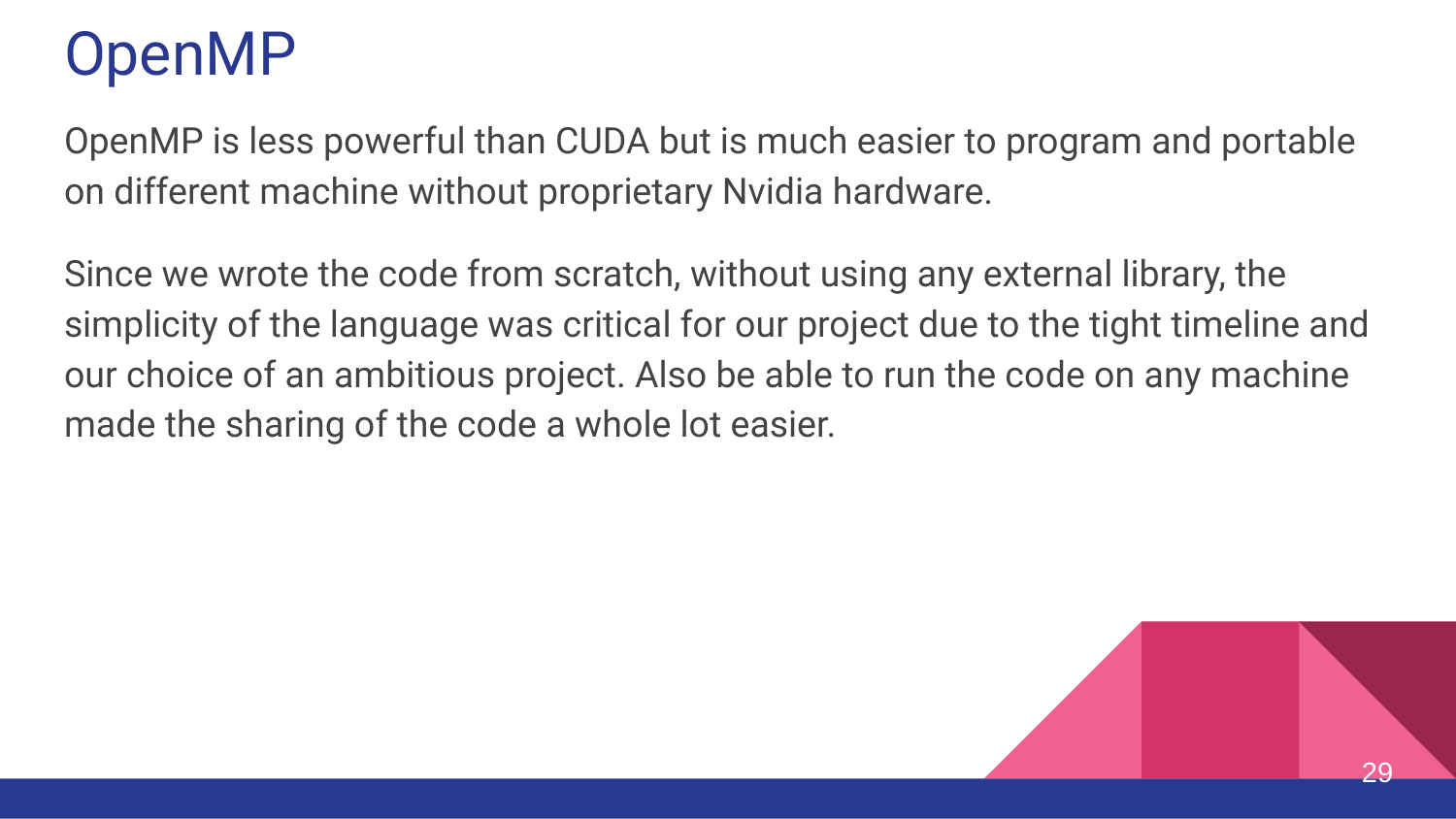

# OpenMP
OpenMP is less powerful than CUDA but is much easier to program and portable on different machine without proprietary Nvidia hardware.
Since we wrote the code from scratch, without using any external library, the simplicity of the language was critical for our project due to the tight timeline and our choice of an ambitious project. Also be able to run the code on any machine made the sharing of the code a whole lot easier.

29